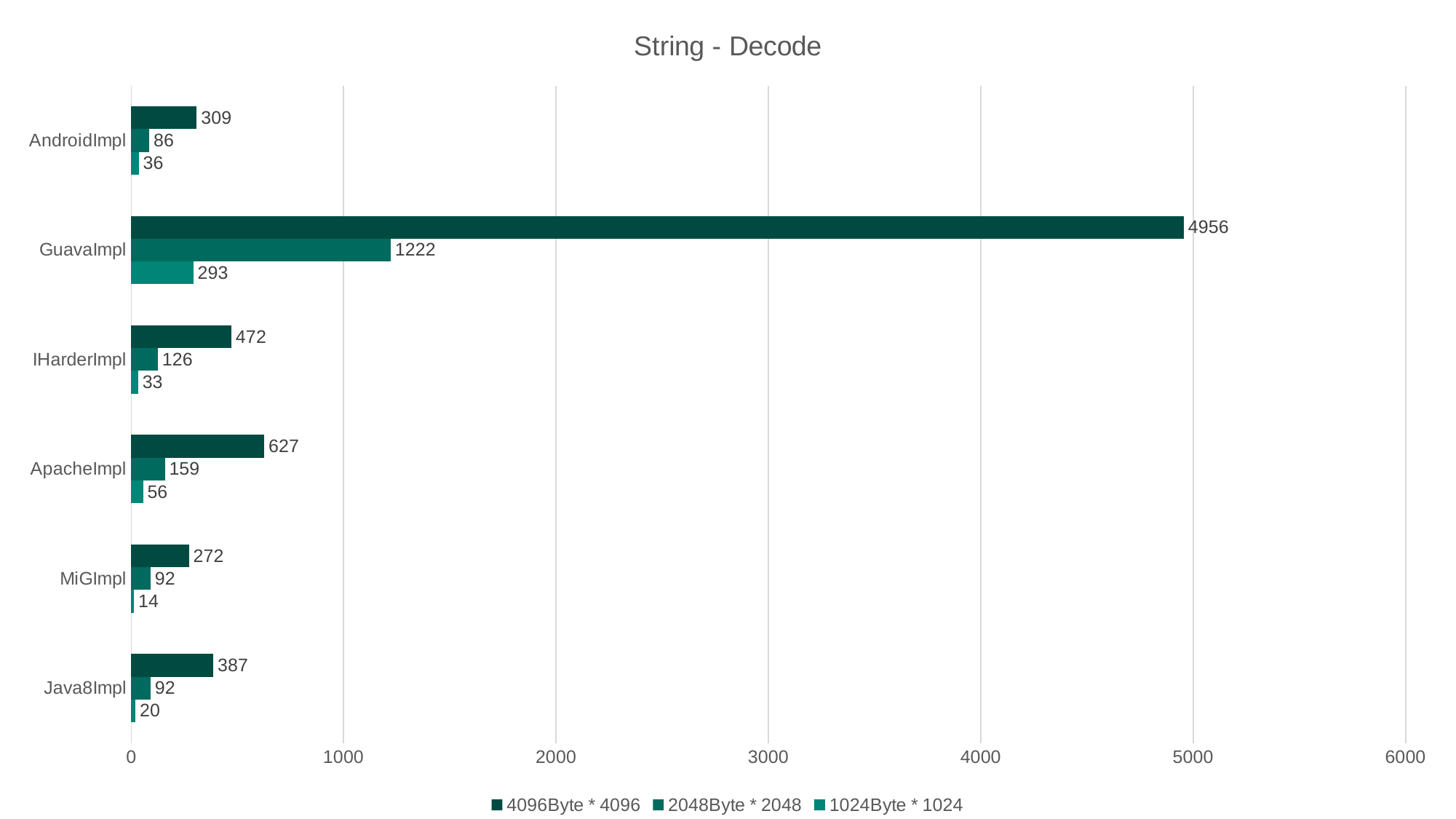

### Chart: String - Decode

| Category | 1024Byte * 1024 | 2048Byte * 2048 | 4096Byte * 4096 |
|---|---|---|---|
| Java8Impl | 20.0 | 92.0 | 387.0 |
| MiGImpl | 14.0 | 92.0 | 272.0 |
| ApacheImpl | 56.0 | 159.0 | 627.0 |
| IHarderImpl | 33.0 | 126.0 | 472.0 |
| GuavaImpl | 293.0 | 1222.0 | 4956.0 |
| AndroidImpl | 36.0 | 86.0 | 309.0 |